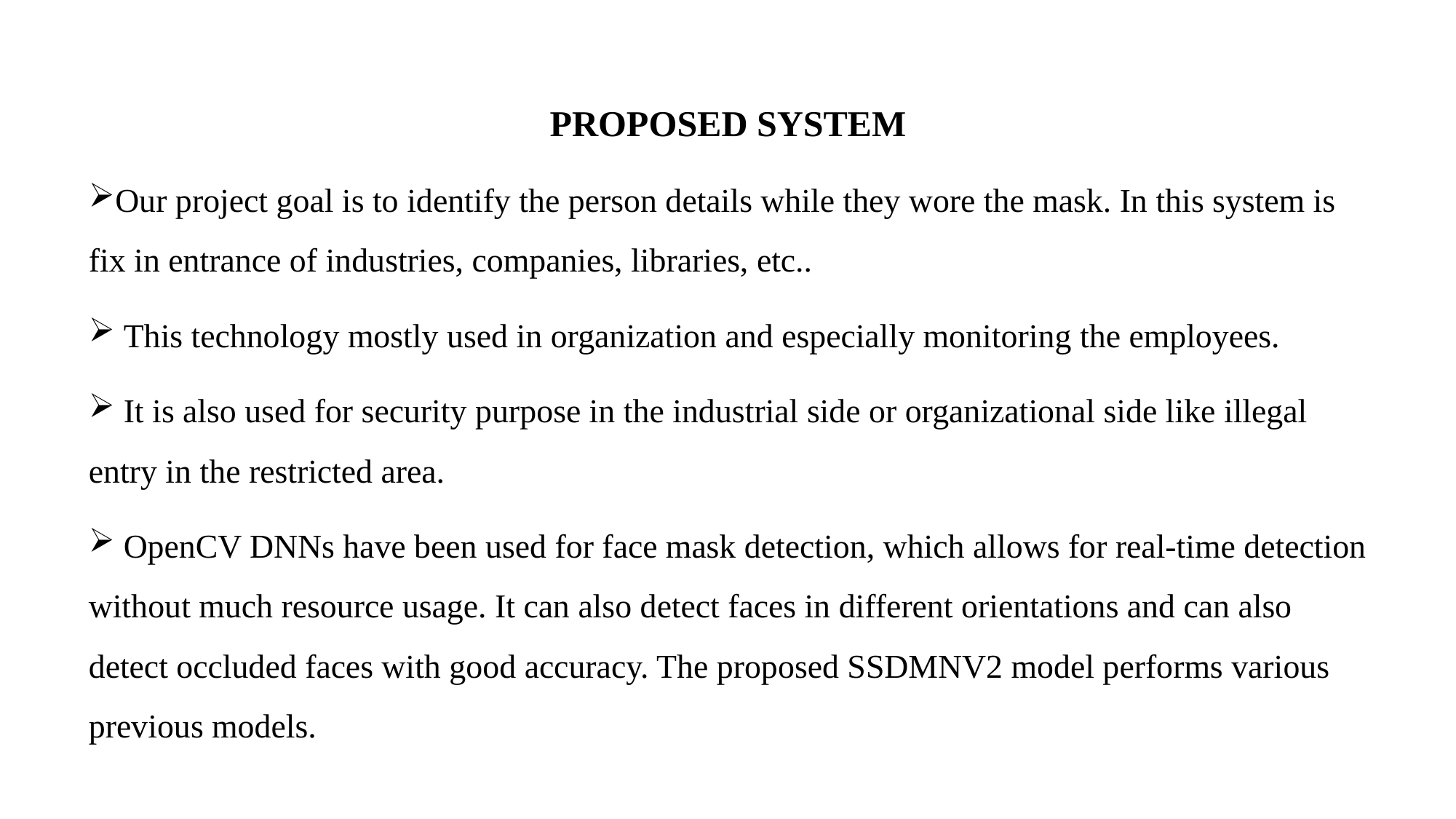

PROPOSED SYSTEM
Our project goal is to identify the person details while they wore the mask. In this system is fix in entrance of industries, companies, libraries, etc..
 This technology mostly used in organization and especially monitoring the employees.
 It is also used for security purpose in the industrial side or organizational side like illegal entry in the restricted area.
 OpenCV DNNs have been used for face mask detection, which allows for real-time detection without much resource usage. It can also detect faces in different orientations and can also detect occluded faces with good accuracy. The proposed SSDMNV2 model performs various previous models.